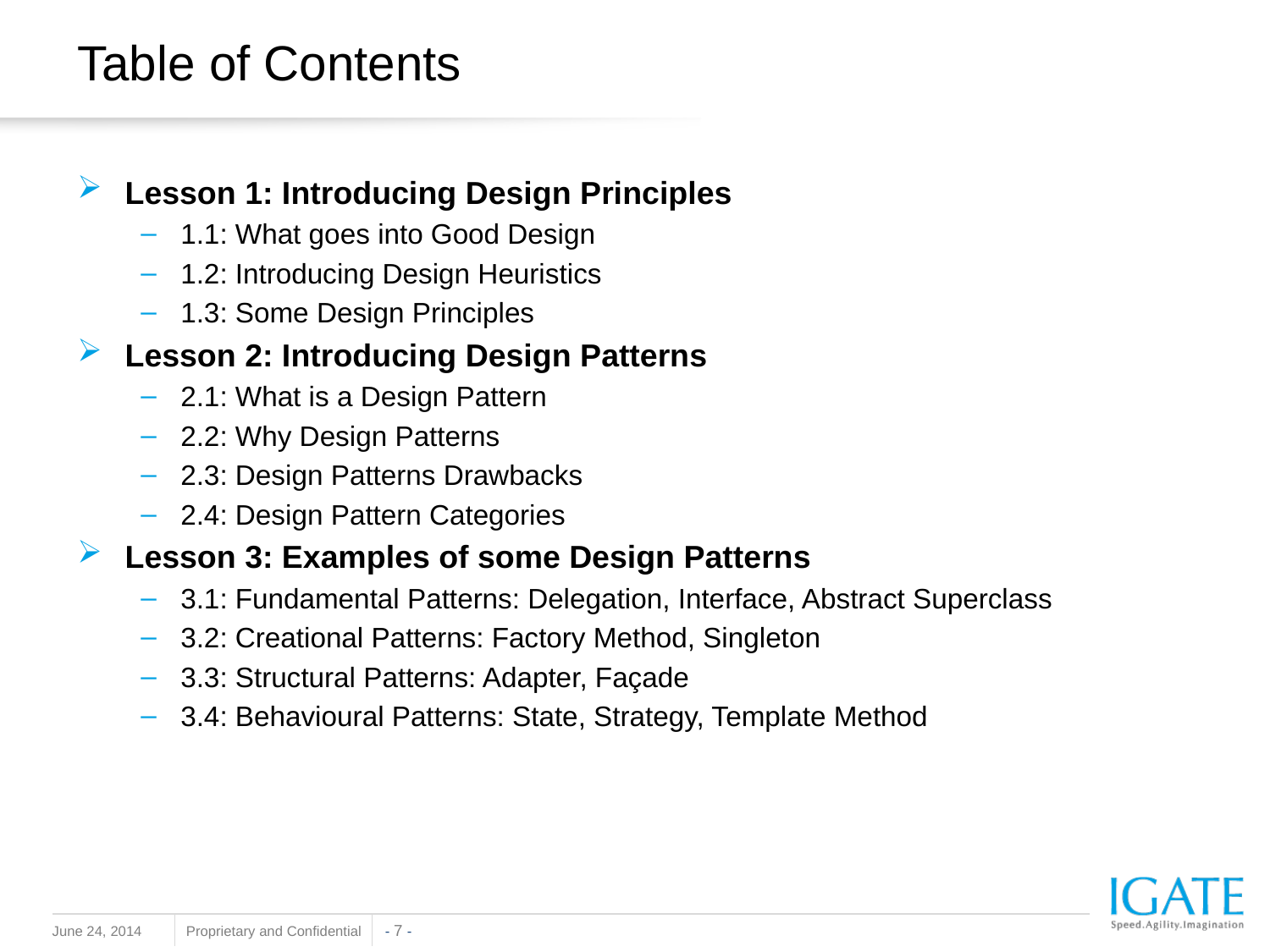

Table of Contents
Lesson 1: Introducing Design Principles
1.1: What goes into Good Design
1.2: Introducing Design Heuristics
1.3: Some Design Principles
Lesson 2: Introducing Design Patterns
2.1: What is a Design Pattern
2.2: Why Design Patterns
2.3: Design Patterns Drawbacks
2.4: Design Pattern Categories
Lesson 3: Examples of some Design Patterns
3.1: Fundamental Patterns: Delegation, Interface, Abstract Superclass
3.2: Creational Patterns: Factory Method, Singleton
3.3: Structural Patterns: Adapter, Façade
3.4: Behavioural Patterns: State, Strategy, Template Method